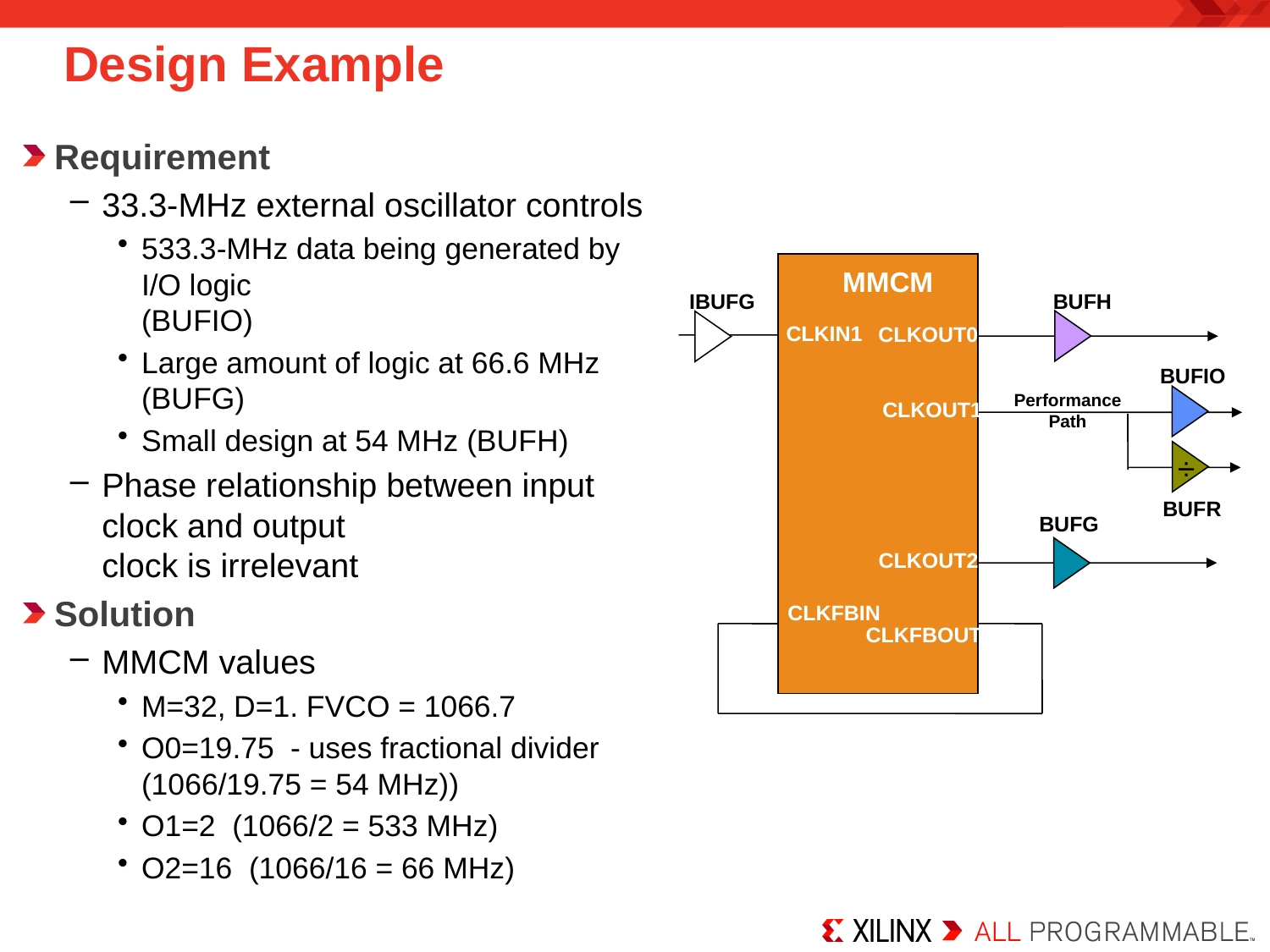

Design Example
Requirement
33.3-MHz external oscillator controls
533.3-MHz data being generated by I/O logic
(BUFIO)
Large amount of logic at 66.6 MHz (BUFG)
Small design at 54 MHz (BUFH)
Phase relationship between input clock and output
clock is irrelevant
Solution
MMCM values
M=32, D=1. FVCO = 1066.7
O0=19.75  - uses fractional divider (1066/19.75 = 54 MHz))
O1=2  (1066/2 = 533 MHz)
O2=16  (1066/16 = 66 MHz)

MMCM
BUFH
IBUFG
CLKIN1
CLKOUT0

BUFIO
Performance
Path
CLKOUT1

÷

BUFR
BUFG
CLKOUT2

CLKFBIN
CLKFBOUT